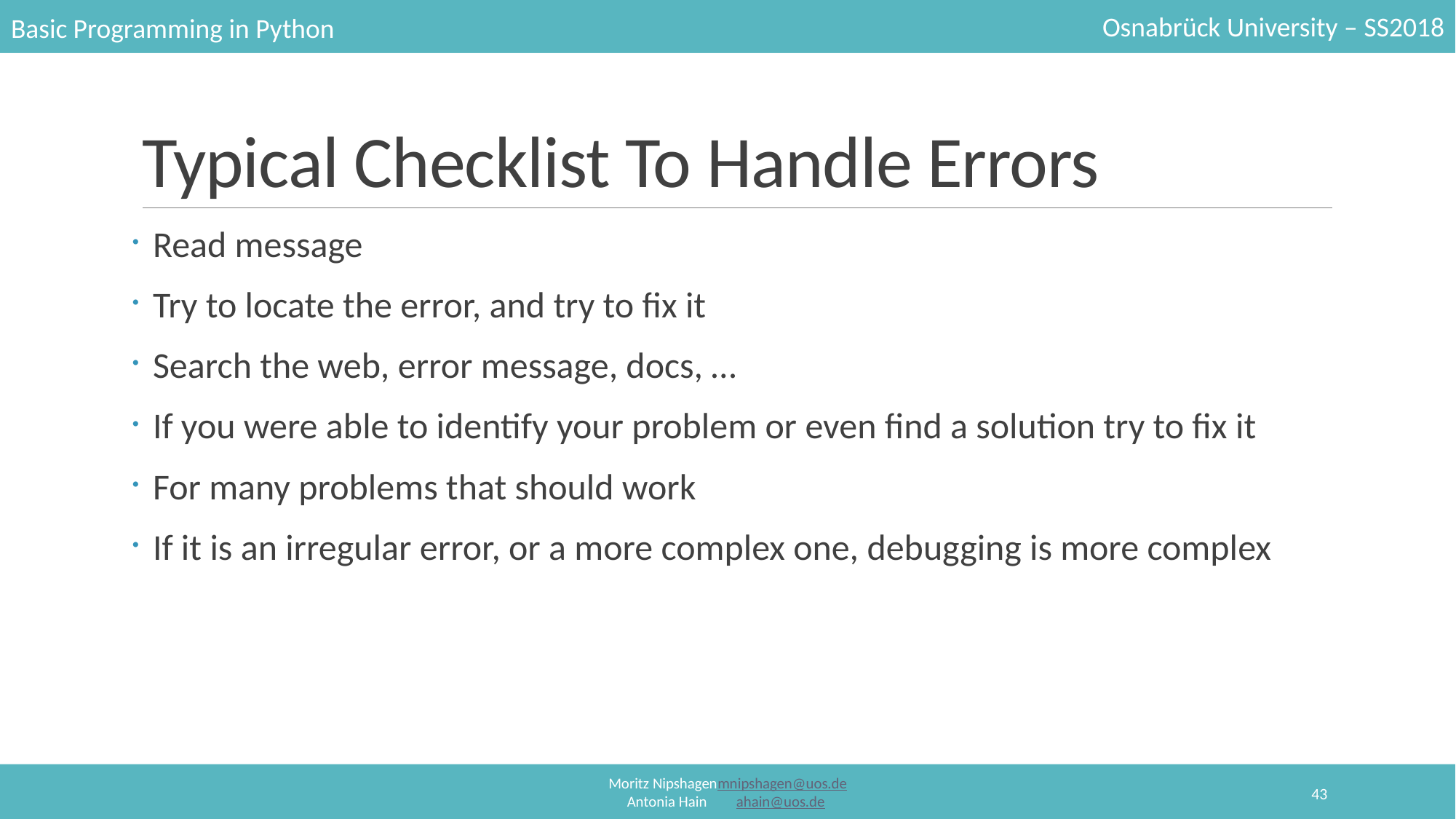

# Typical Checklist To Handle Errors
Read message
Try to locate the error, and try to fix it
Search the web, error message, docs, …
If you were able to identify your problem or even find a solution try to fix it
For many problems that should work
If it is an irregular error, or a more complex one, debugging is more complex
43